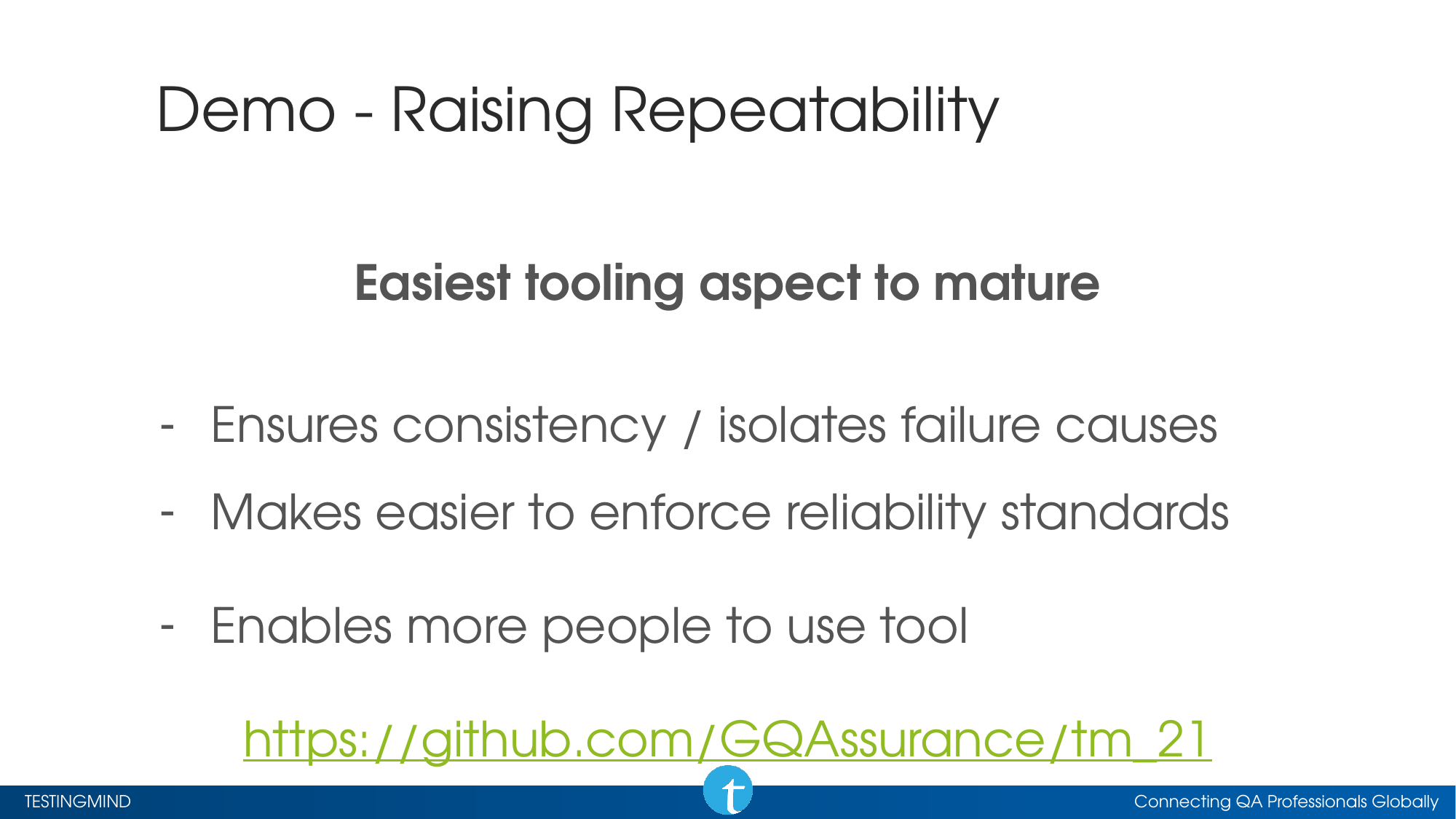

# Demo - Raising Repeatability
Easiest tooling aspect to mature

Ensures consistency / isolates failure causes
Makes easier to enforce reliability standards
Enables more people to use tool
https://github.com/GQAssurance/tm_21